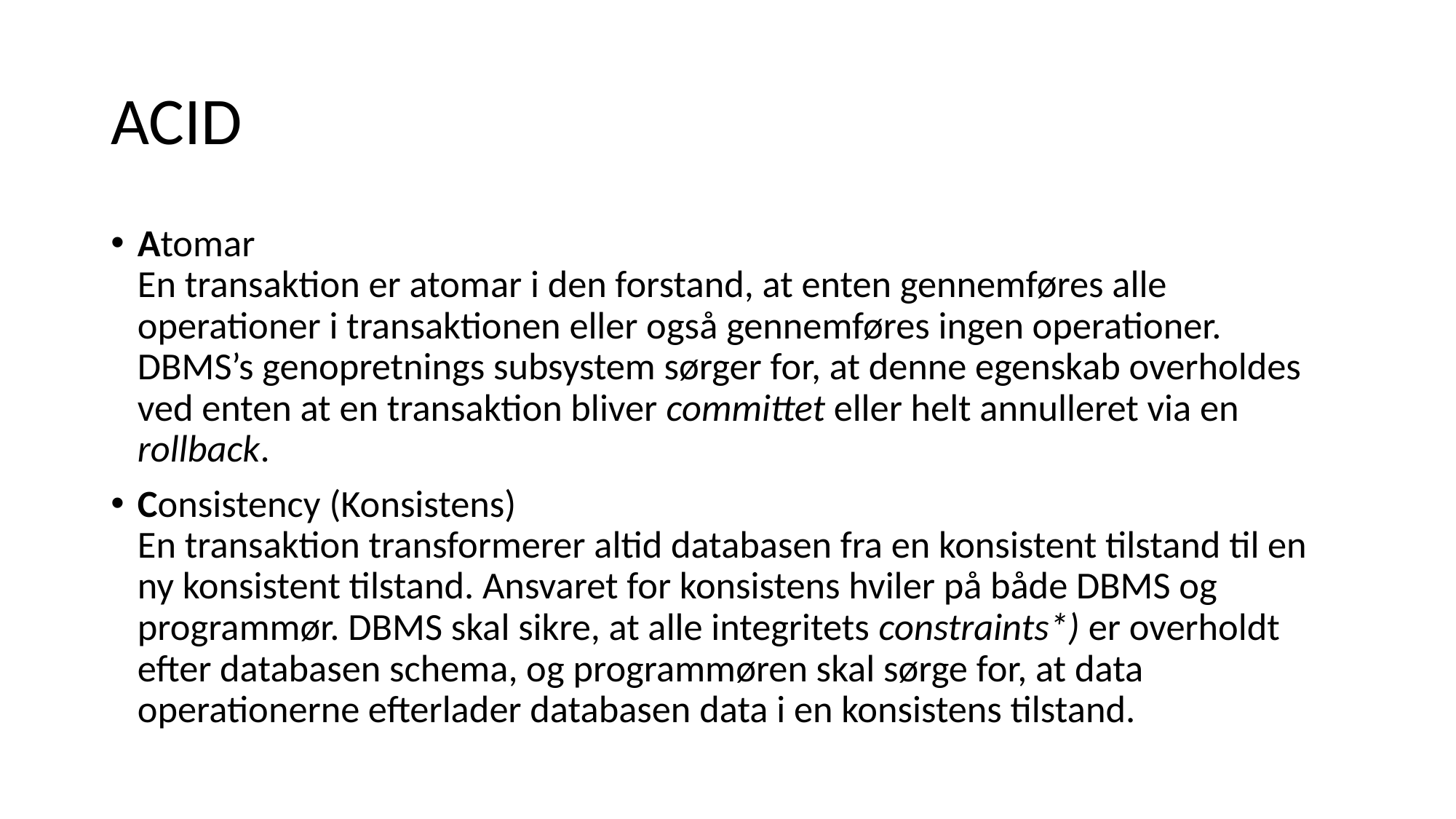

# ACID
Atomar
En transaktion er atomar i den forstand, at enten gennemføres alle operationer i transaktionen eller også gennemføres ingen operationer. DBMS’s genopretnings subsystem sørger for, at denne egenskab overholdes ved enten at en transaktion bliver committet eller helt annulleret via en rollback.
Consistency (Konsistens)
En transaktion transformerer altid databasen fra en konsistent tilstand til en ny konsistent tilstand. Ansvaret for konsistens hviler på både DBMS og programmør. DBMS skal sikre, at alle integritets constraints*) er overholdt efter databasen schema, og programmøren skal sørge for, at data operationerne efterlader databasen data i en konsistens tilstand.